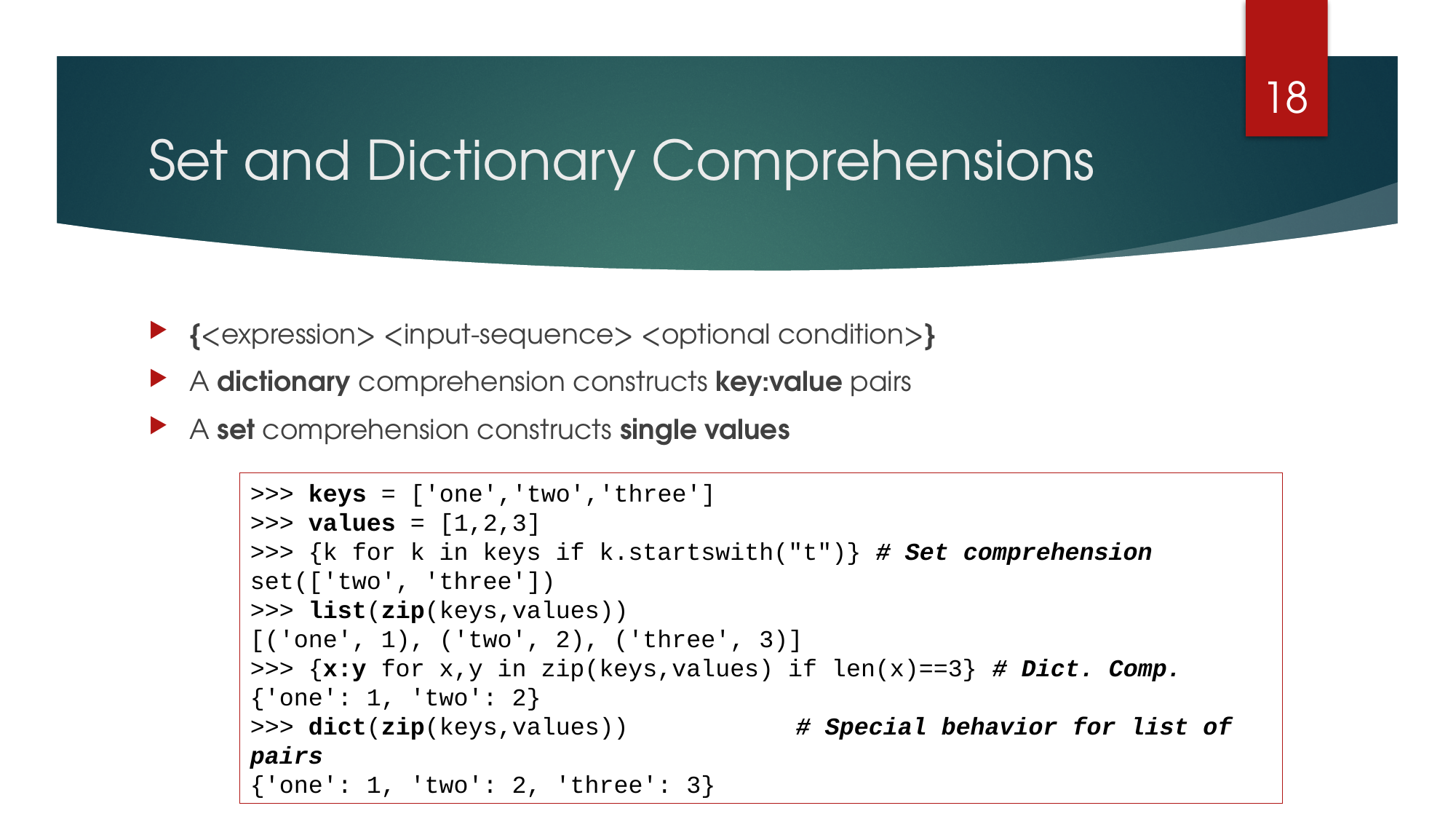

18
# Set and Dictionary Comprehensions
{<expression> <input-sequence> <optional condition>}
A dictionary comprehension constructs key:value pairs
A set comprehension constructs single values
>>> keys = ['one','two','three']
>>> values = [1,2,3]
>>> {k for k in keys if k.startswith("t")} # Set comprehension
set(['two', 'three'])
>>> list(zip(keys,values))
[('one', 1), ('two', 2), ('three', 3)]
>>> {x:y for x,y in zip(keys,values) if len(x)==3} # Dict. Comp.
{'one': 1, 'two': 2}
>>> dict(zip(keys,values))		# Special behavior for list of pairs
{'one': 1, 'two': 2, 'three': 3}